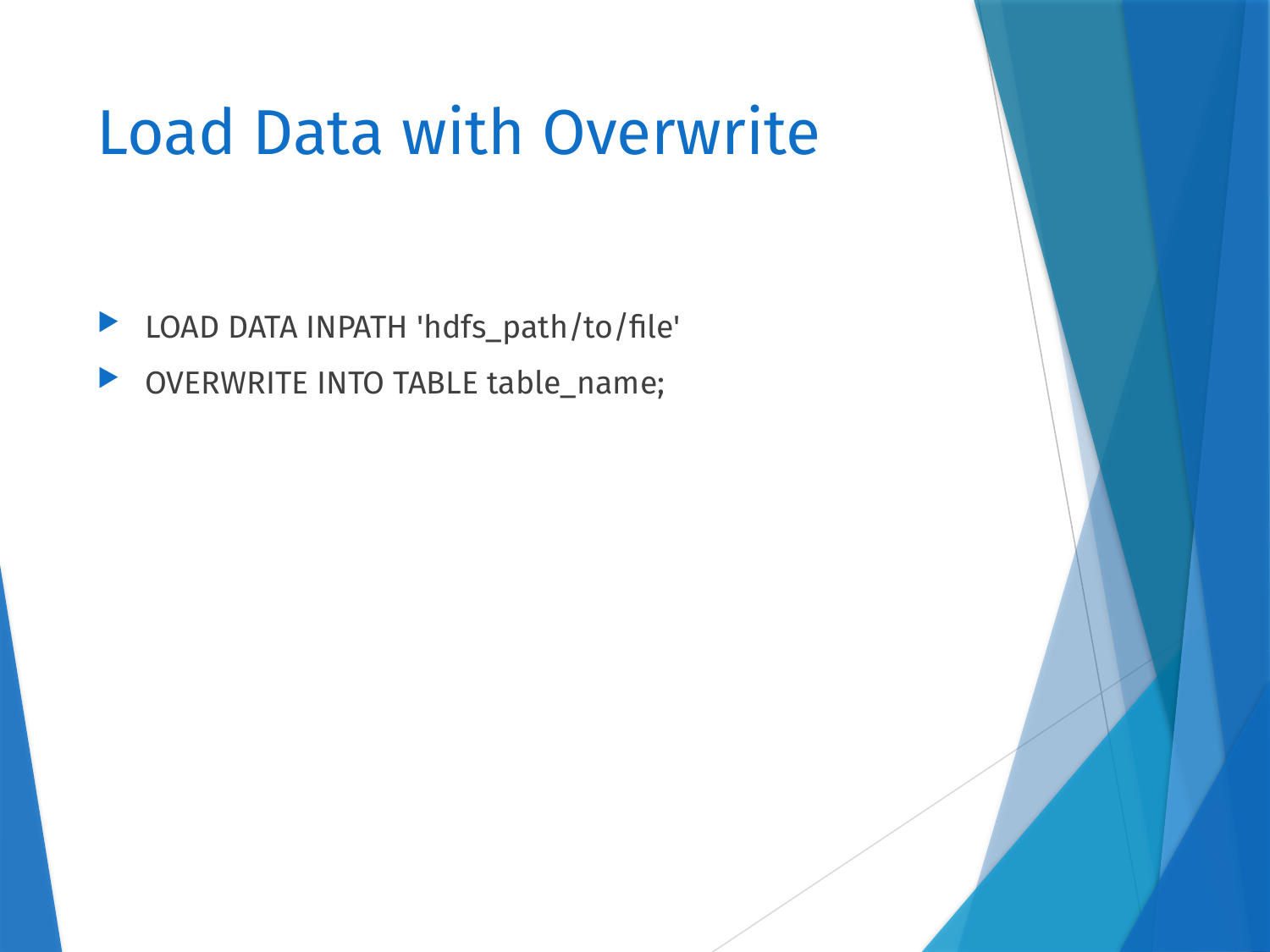

# Load Data with Overwrite
LOAD DATA INPATH 'hdfs_path/to/file'
OVERWRITE INTO TABLE table_name;